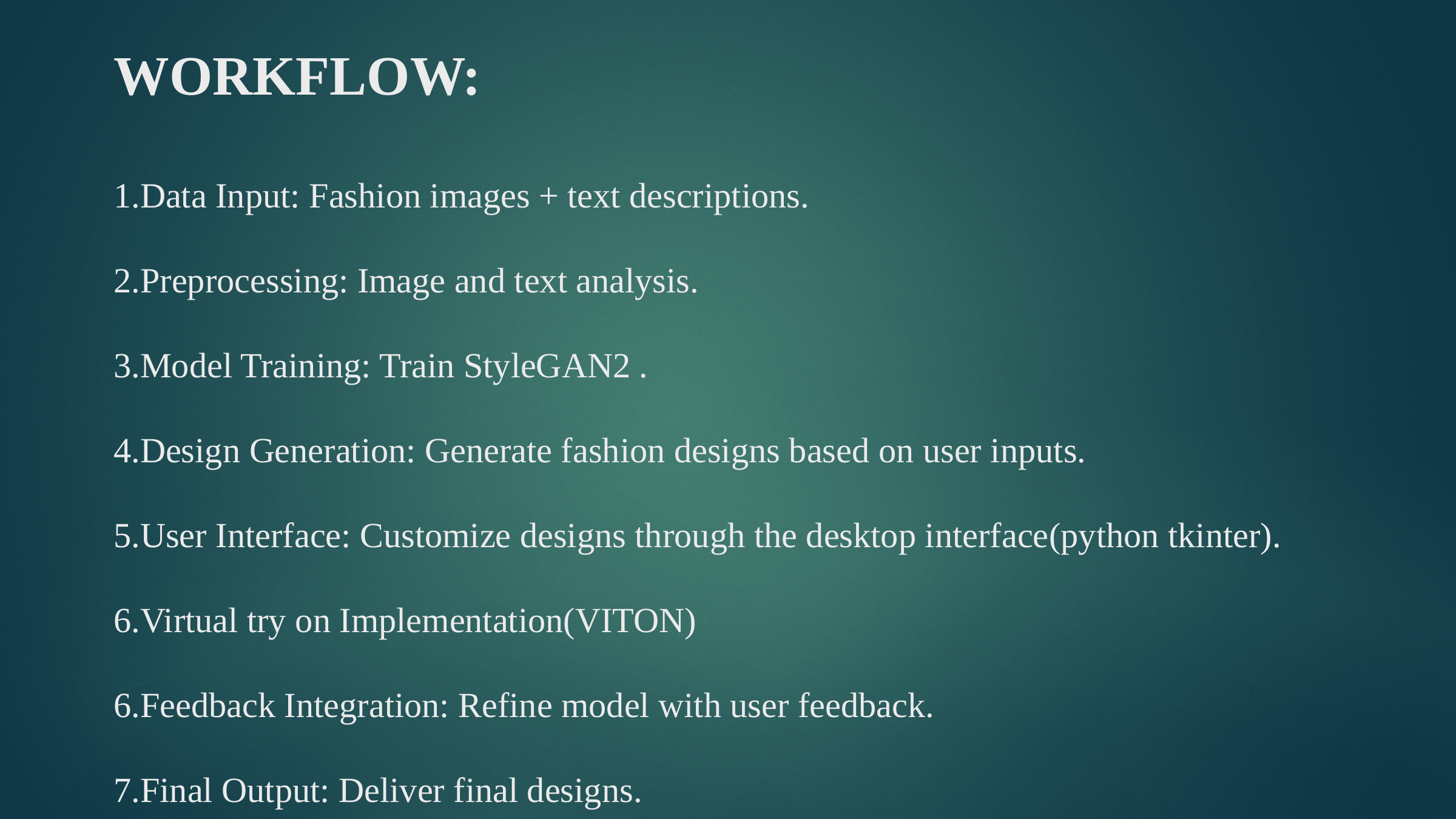

# WORKFLOW: 1.Data Input: Fashion images + text descriptions. 2.Preprocessing: Image and text analysis. 3.Model Training: Train StyleGAN2 . 4.Design Generation: Generate fashion designs based on user inputs. 5.User Interface: Customize designs through the desktop interface(python tkinter). 6.Virtual try on Implementation(VITON) 6.Feedback Integration: Refine model with user feedback. 7.Final Output: Deliver final designs. .